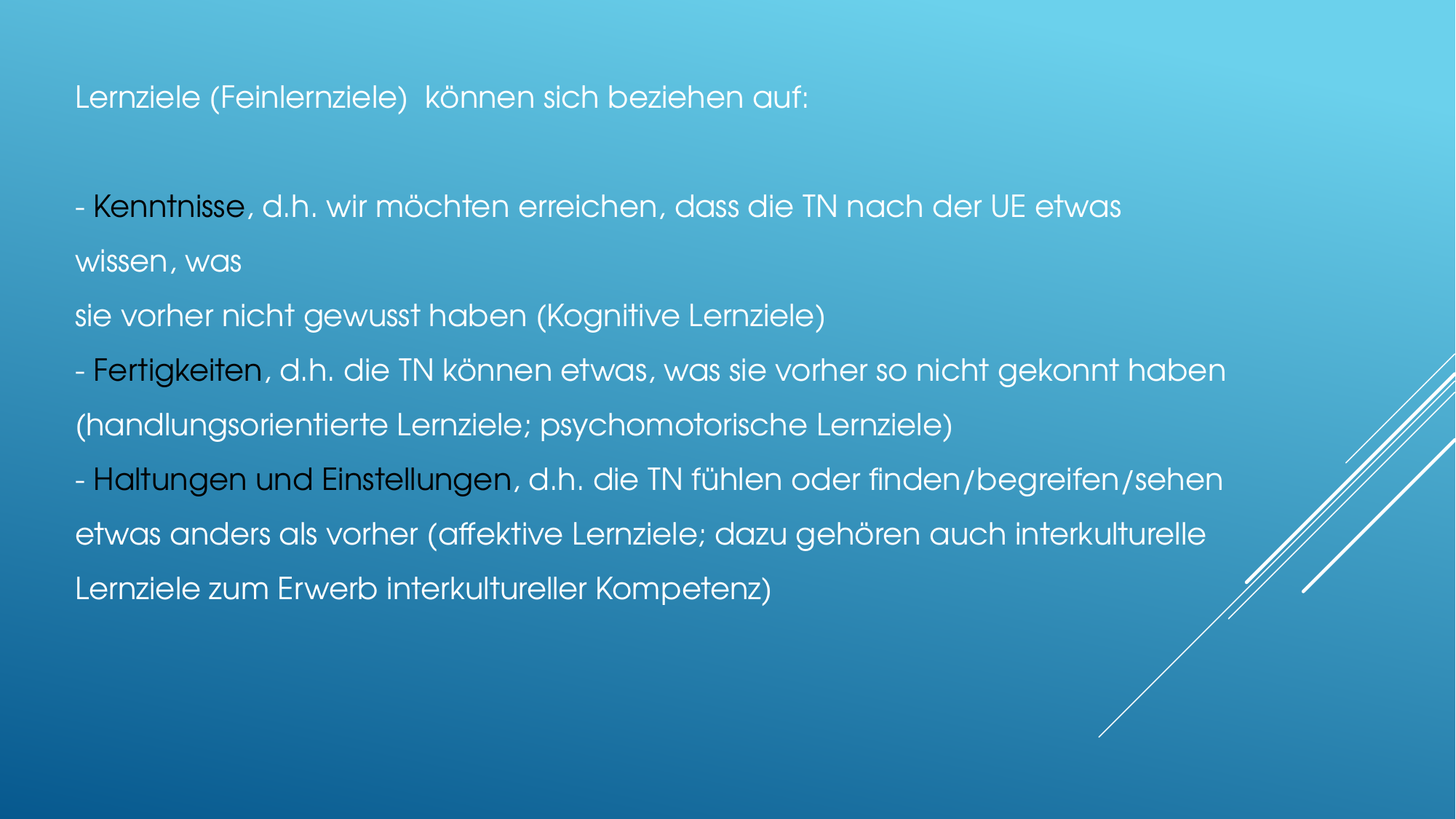

Lernziele (Feinlernziele)  können sich beziehen auf:

- Kenntnisse, d.h. wir möchten erreichen, dass die TN nach der UE etwas wissen, was
sie vorher nicht gewusst haben (Kognitive Lernziele)
- Fertigkeiten, d.h. die TN können etwas, was sie vorher so nicht gekonnt haben (handlungsorientierte Lernziele; psychomotorische Lernziele)
- Haltungen und Einstellungen, d.h. die TN fühlen oder finden/begreifen/sehen
etwas anders als vorher (affektive Lernziele; dazu gehören auch interkulturelle
Lernziele zum Erwerb interkultureller Kompetenz)